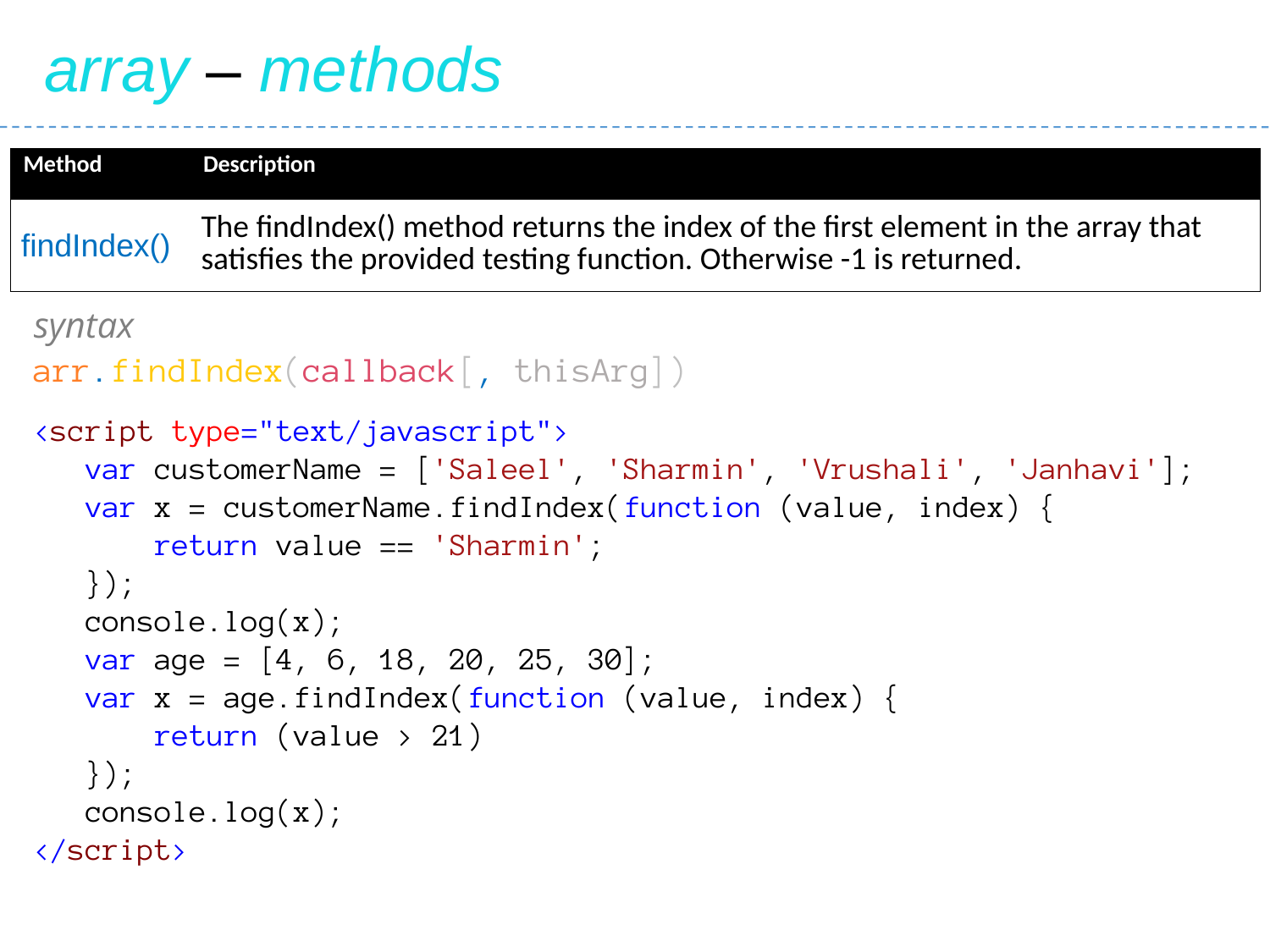

array – methods
| Method | Description |
| --- | --- |
| findIndex() | The findIndex() method returns the index of the first element in the array that satisfies the provided testing function. Otherwise -1 is returned. |
syntax
arr.findIndex(callback[, thisArg])
<script type="text/javascript">
   var customerName = ['Saleel', 'Sharmin', 'Vrushali', 'Janhavi'];
   var x = customerName.findIndex(function (value, index) {
       return value == 'Sharmin';
   });
   console.log(x);
   var age = [4, 6, 18, 20, 25, 30];
   var x = age.findIndex(function (value, index) {
       return (value > 21)
   });
   console.log(x);
</script>